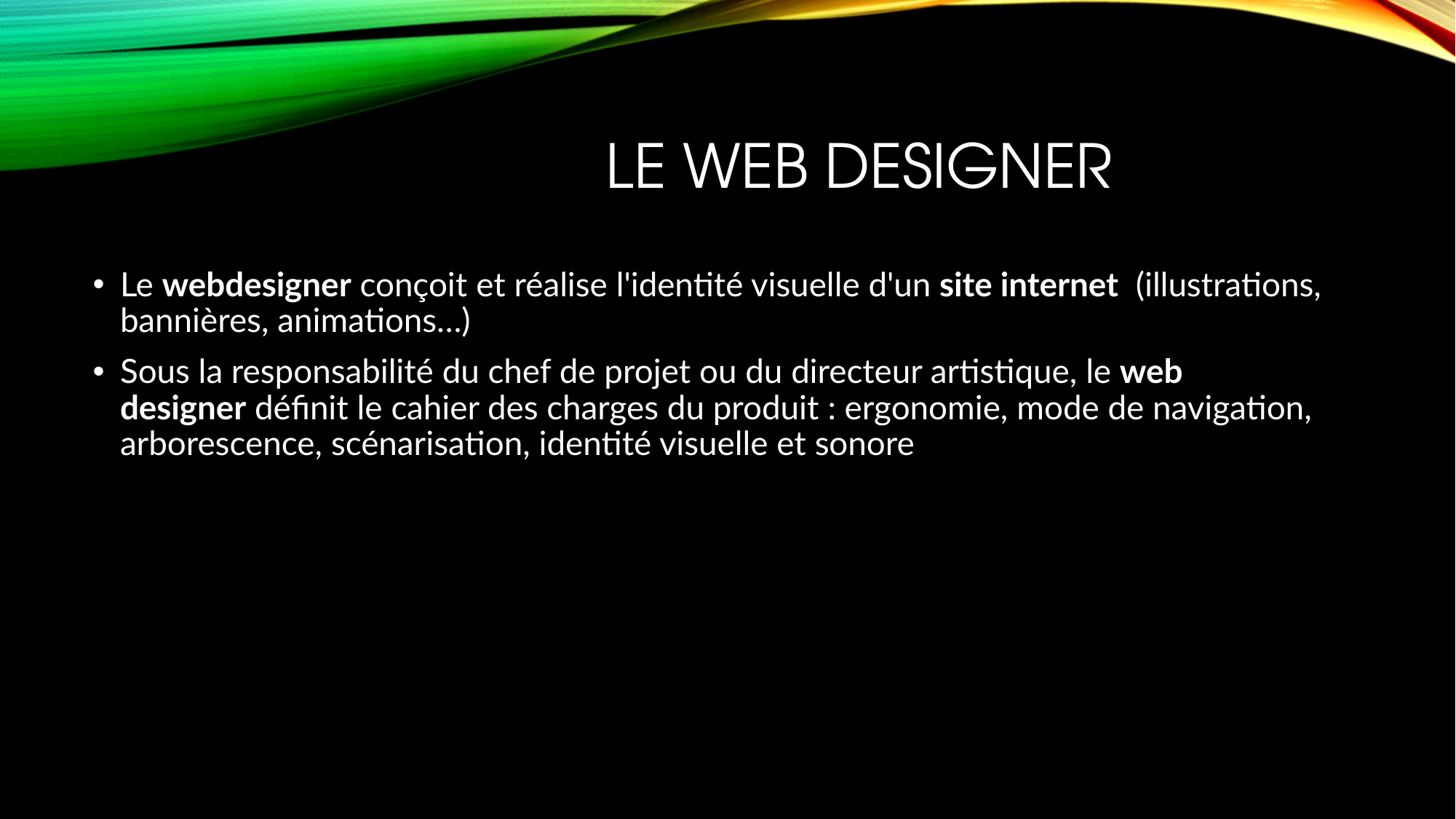

# Le web designer
Le webdesigner conçoit et réalise l'identité visuelle d'un site internet  (illustrations, bannières, animations…)
Sous la responsabilité du chef de projet ou du directeur artistique, le web designer définit le cahier des charges du produit : ergonomie, mode de navigation, arborescence, scénarisation, identité visuelle et sonore